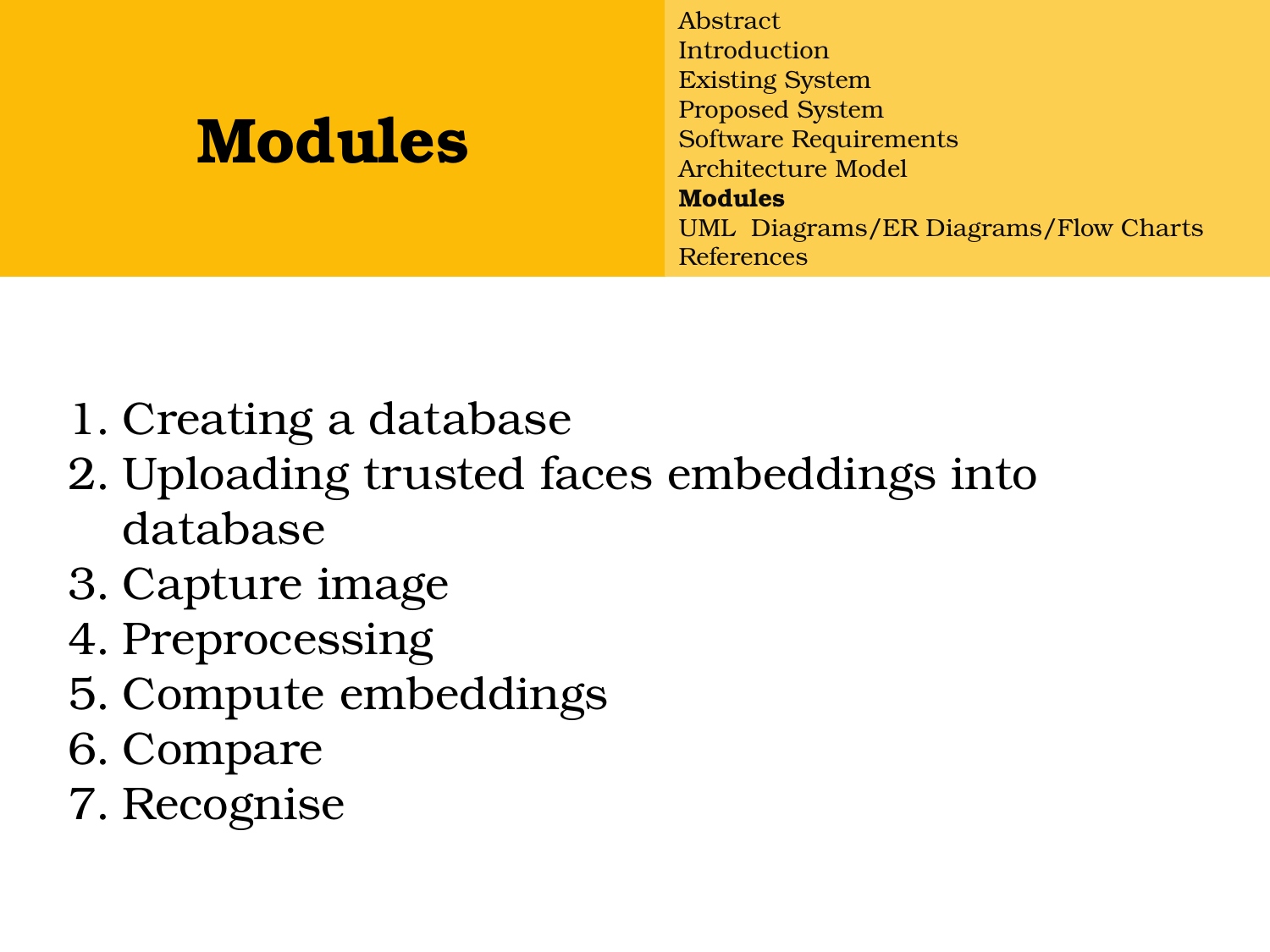

Modules
Abstract
Introduction
Existing System
Proposed System
Software Requirements
Architecture Model
Modules
UML  Diagrams/ER Diagrams/Flow Charts
References
#

Creating a database
Uploading trusted faces embeddings into database
Capture image
Preprocessing
Compute embeddings
Compare
Recognise